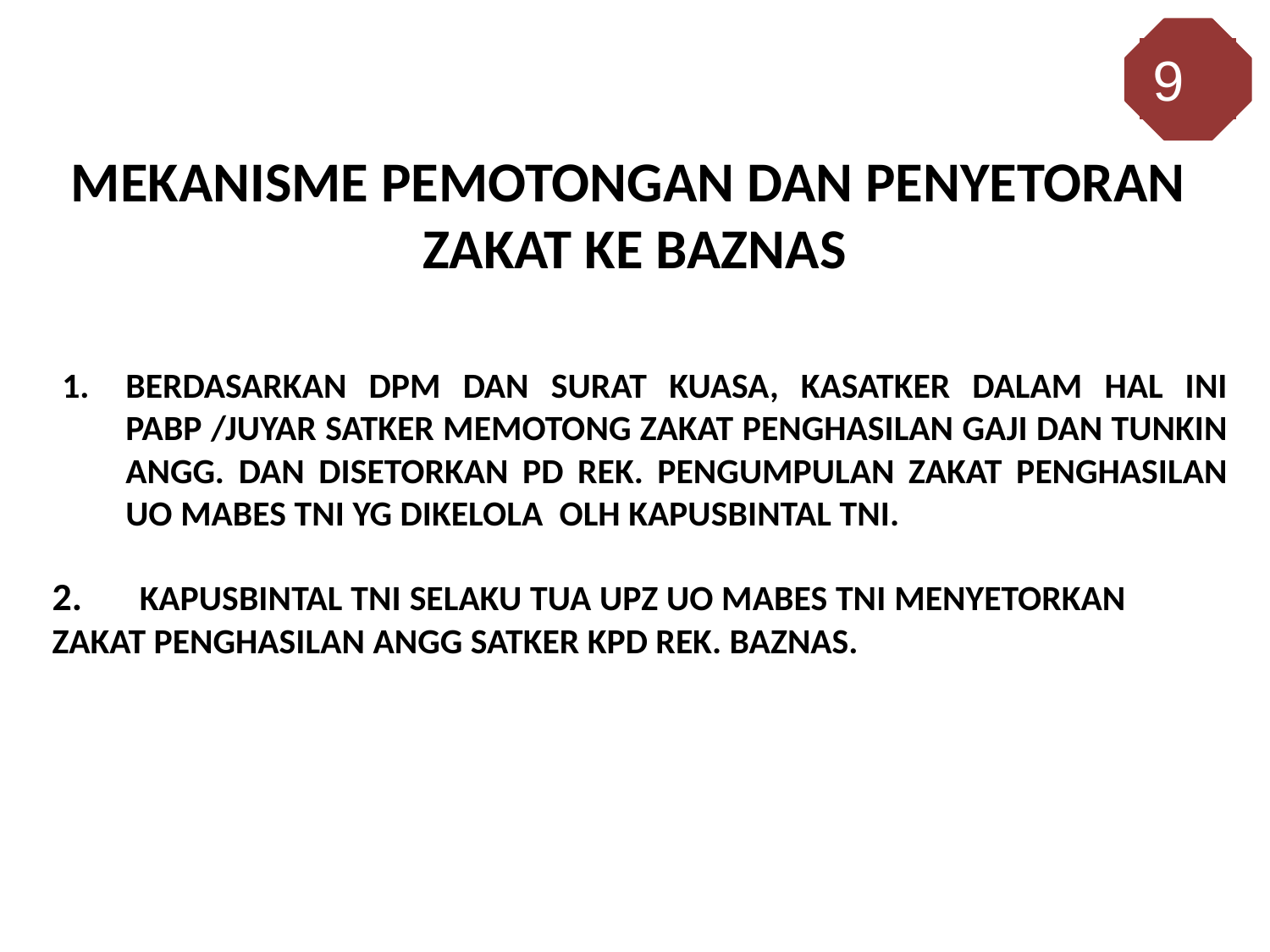

9
MEKANISME PEMOTONGAN DAN PENYETORAN
ZAKAT KE BAZNAS
BERDASARKAN DPM DAN SURAT KUASA, KASATKER DALAM HAL INI PABP /JUYAR SATKER MEMOTONG ZAKAT PENGHASILAN GAJI DAN TUNKIN ANGG. DAN DISETORKAN PD REK. PENGUMPULAN ZAKAT PENGHASILAN UO MABES TNI YG DIKELOLA  OLH KAPUSBINTAL TNI.

2.	KAPUSBINTAL TNI SELAKU TUA UPZ UO MABES TNI MENYETORKAN 	ZAKAT PENGHASILAN ANGG SATKER KPD REK. BAZNAS.